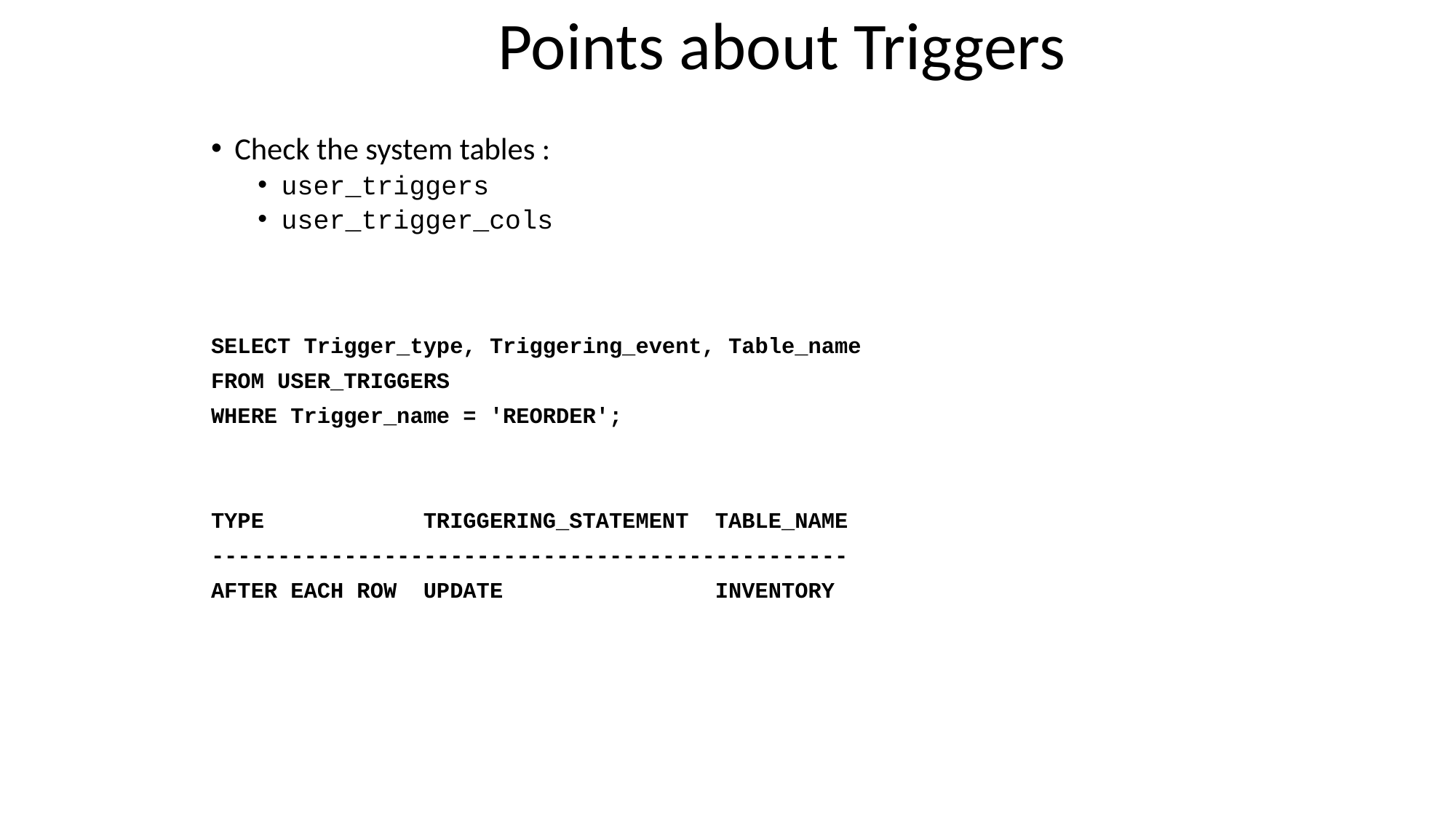

# Points about Triggers
Check the system tables :
user_triggers
user_trigger_cols

SELECT Trigger_type, Triggering_event, Table_name
FROM USER_TRIGGERS
WHERE Trigger_name = 'REORDER';

TYPE            TRIGGERING_STATEMENT  TABLE_NAME
------------------------------------------------
AFTER EACH ROW  UPDATE                INVENTORY